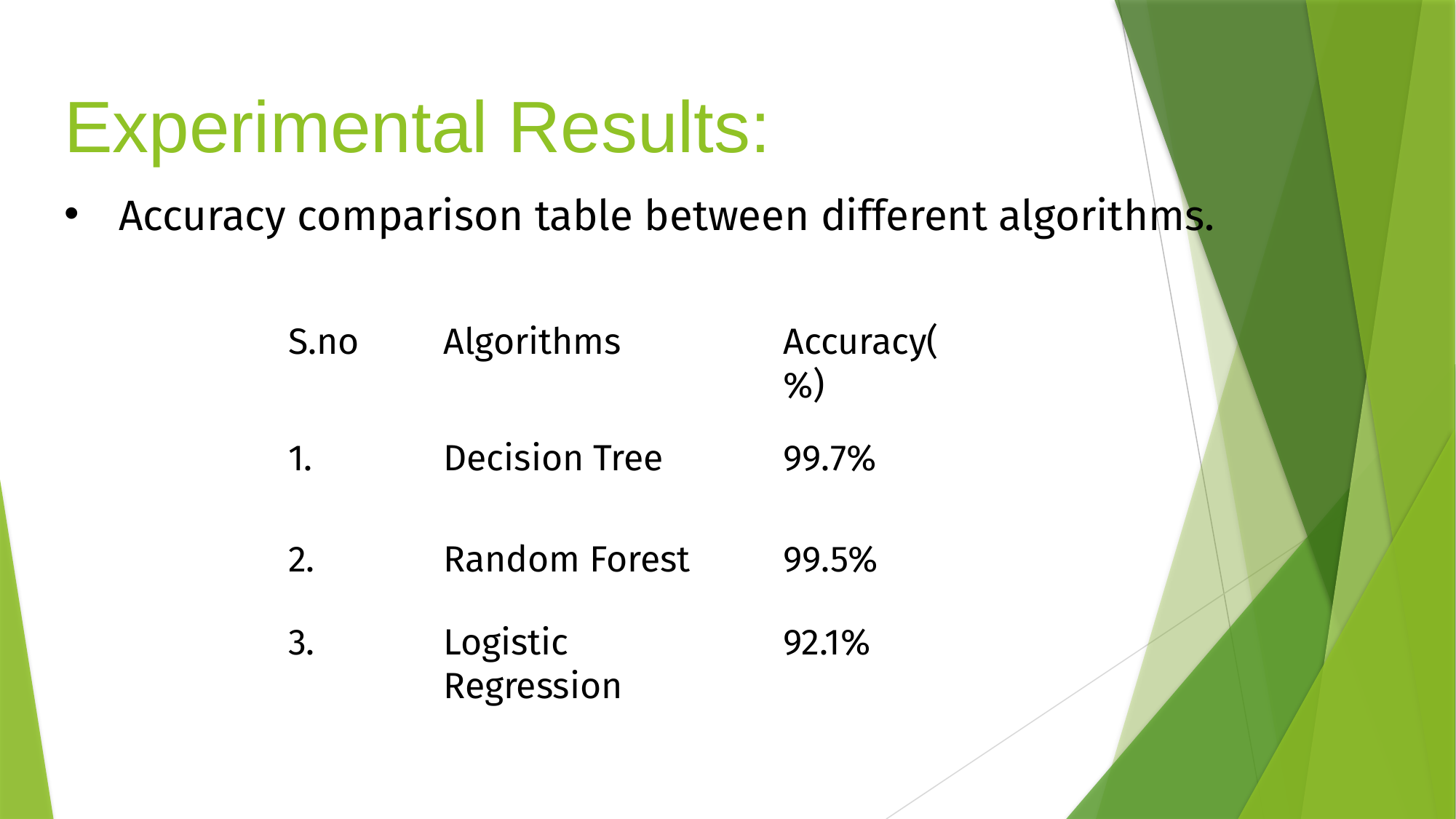

# Experimental Results:
Accuracy comparison table between different algorithms.

| S.no | Algorithms | Accuracy(%) |
| --- | --- | --- |
| 1. | Decision Tree | 99.7% |
| 2. | Random Forest | 99.5% |
| 3. | Logistic Regression | 92.1% |